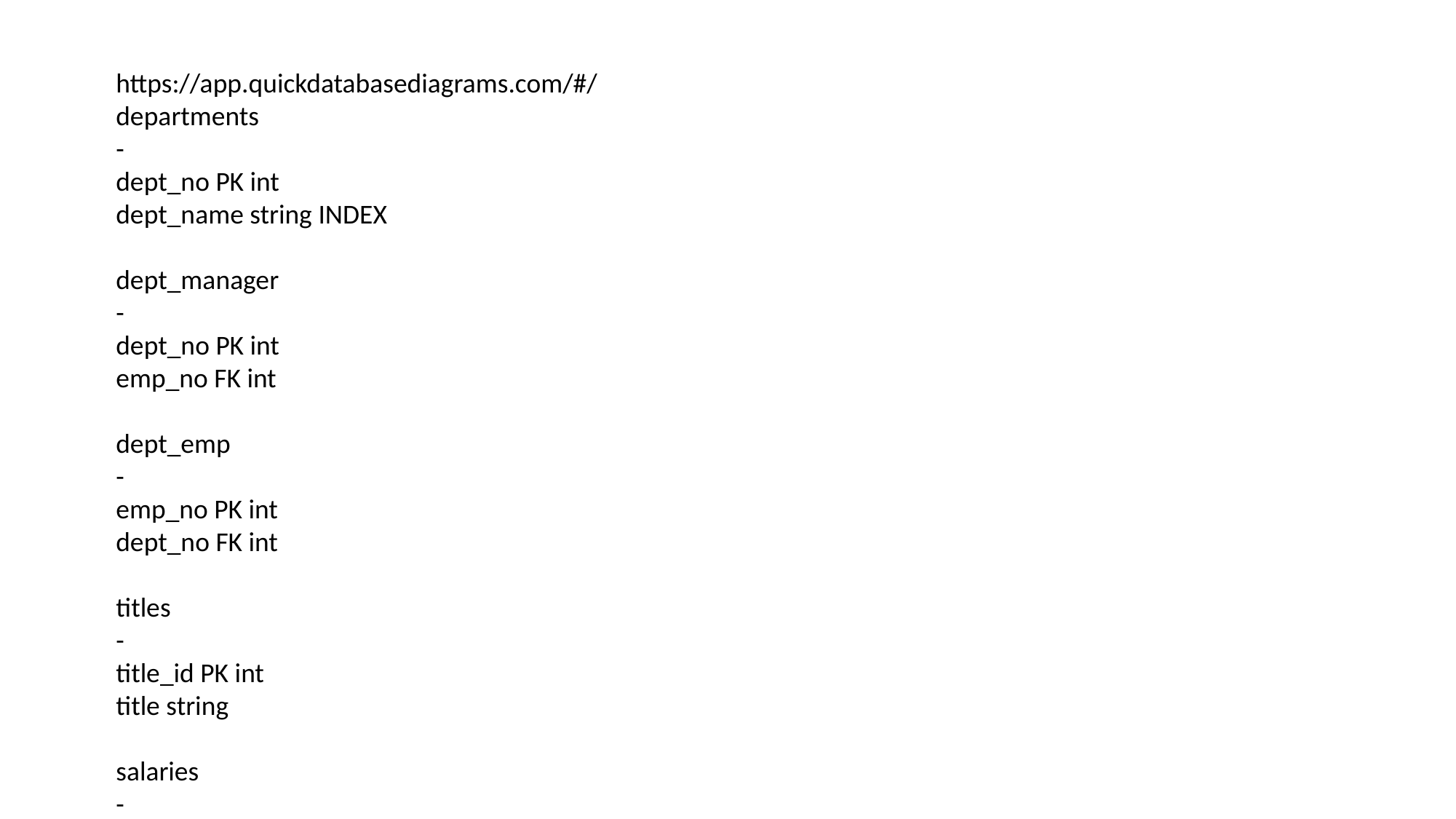

https://app.quickdatabasediagrams.com/#/
departments
-
dept_no PK int
dept_name string INDEX

dept_manager
-
dept_no PK int
emp_no FK int

dept_emp
-
emp_no PK int
dept_no FK int

titles
-
title_id PK int
title string

salaries
-
emp_no PK int
salary int

employees
-
emp_no PK int
title_id int
birth_date date
first_name string
last_name string
gender string
hire_date date